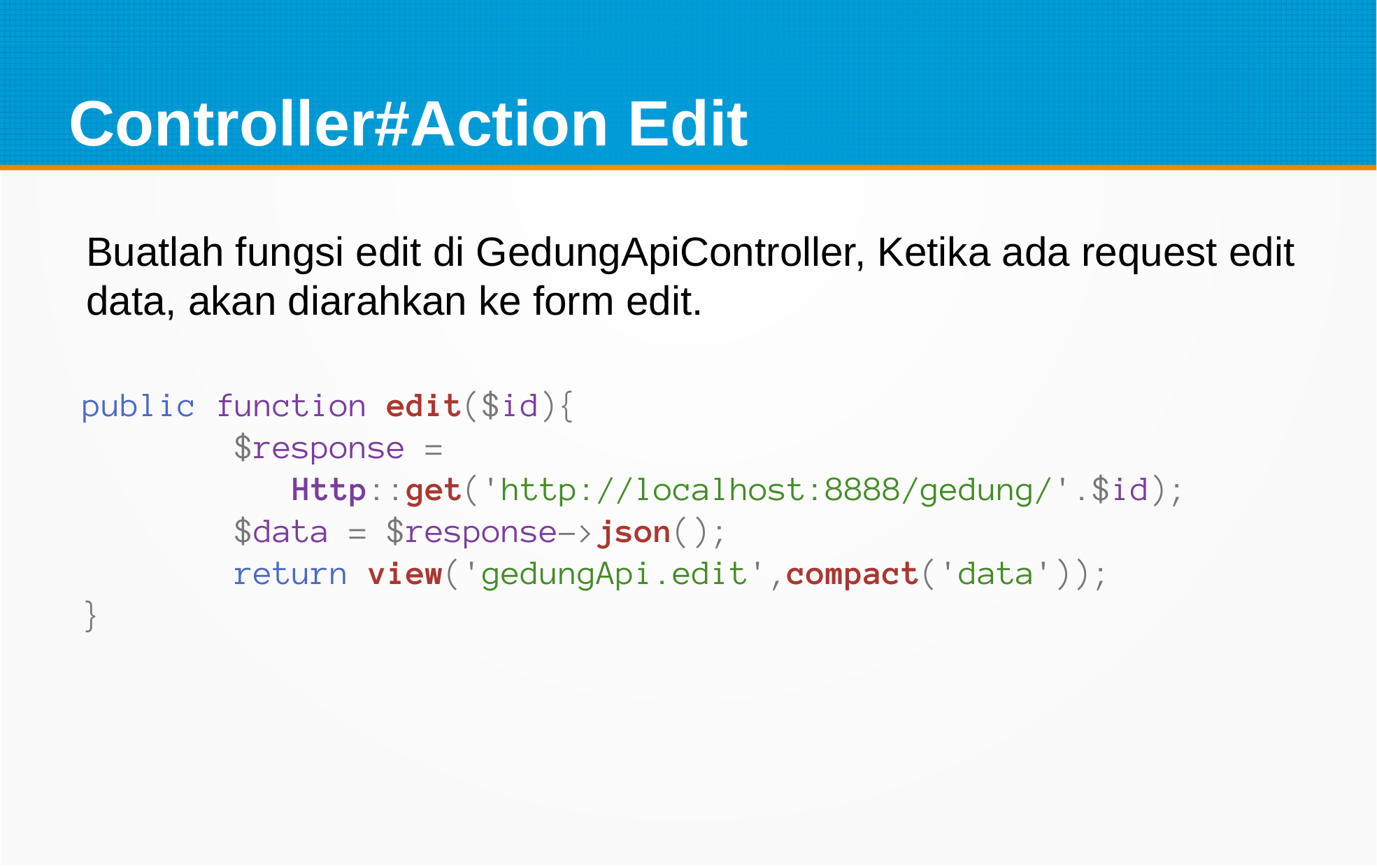

Controller#Action Edit
Buatlah fungsi edit di GedungApiController, Ketika ada request edit data, akan diarahkan ke form edit.

public function edit($id){
        $response =
		Http::get('http://localhost:8888/gedung/'.$id);
        $data = $response->json();
        return view('gedungApi.edit',compact('data'));
}